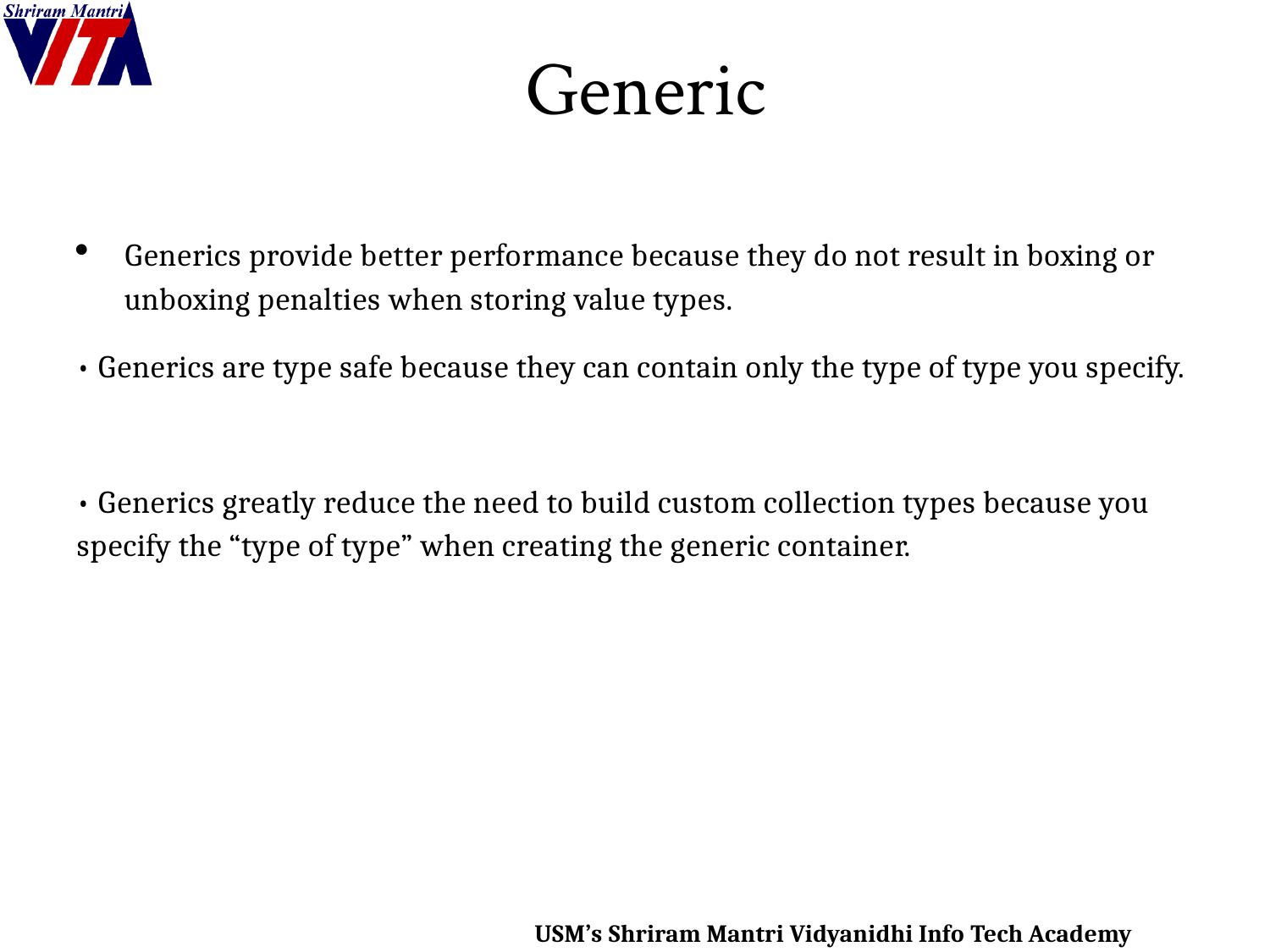

# Generic
Generics provide better performance because they do not result in boxing or unboxing penalties when storing value types.
• Generics are type safe because they can contain only the type of type you specify.

• Generics greatly reduce the need to build custom collection types because you  specify the “type of type” when creating the generic container.